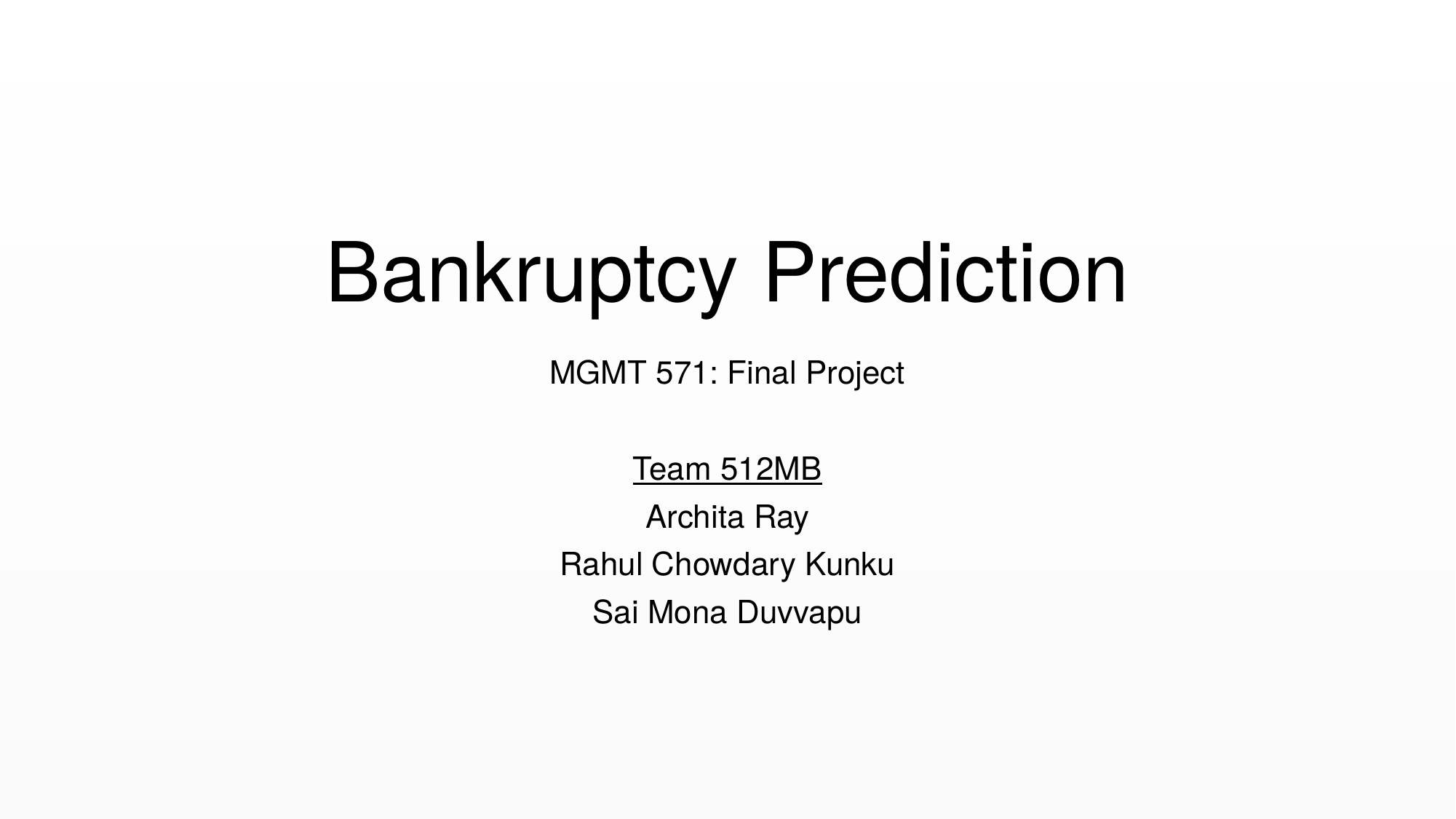

# Bankruptcy Prediction
MGMT 571: Final Project

Team 512MB
Archita Ray
Rahul Chowdary Kunku
Sai Mona Duvvapu